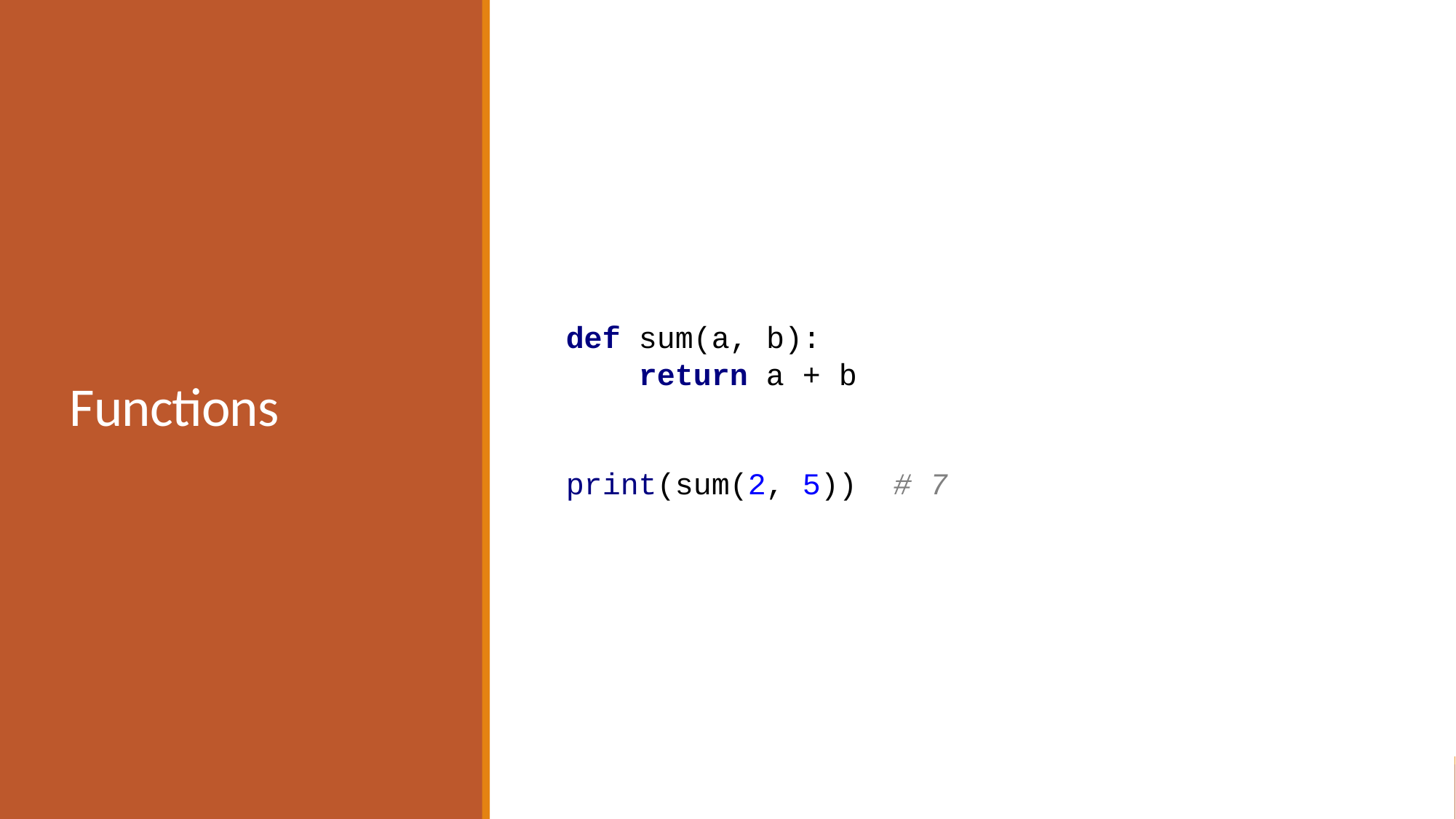

# Functions
def sum(a, b):
    return a + b
print(sum(2, 5))  # 7